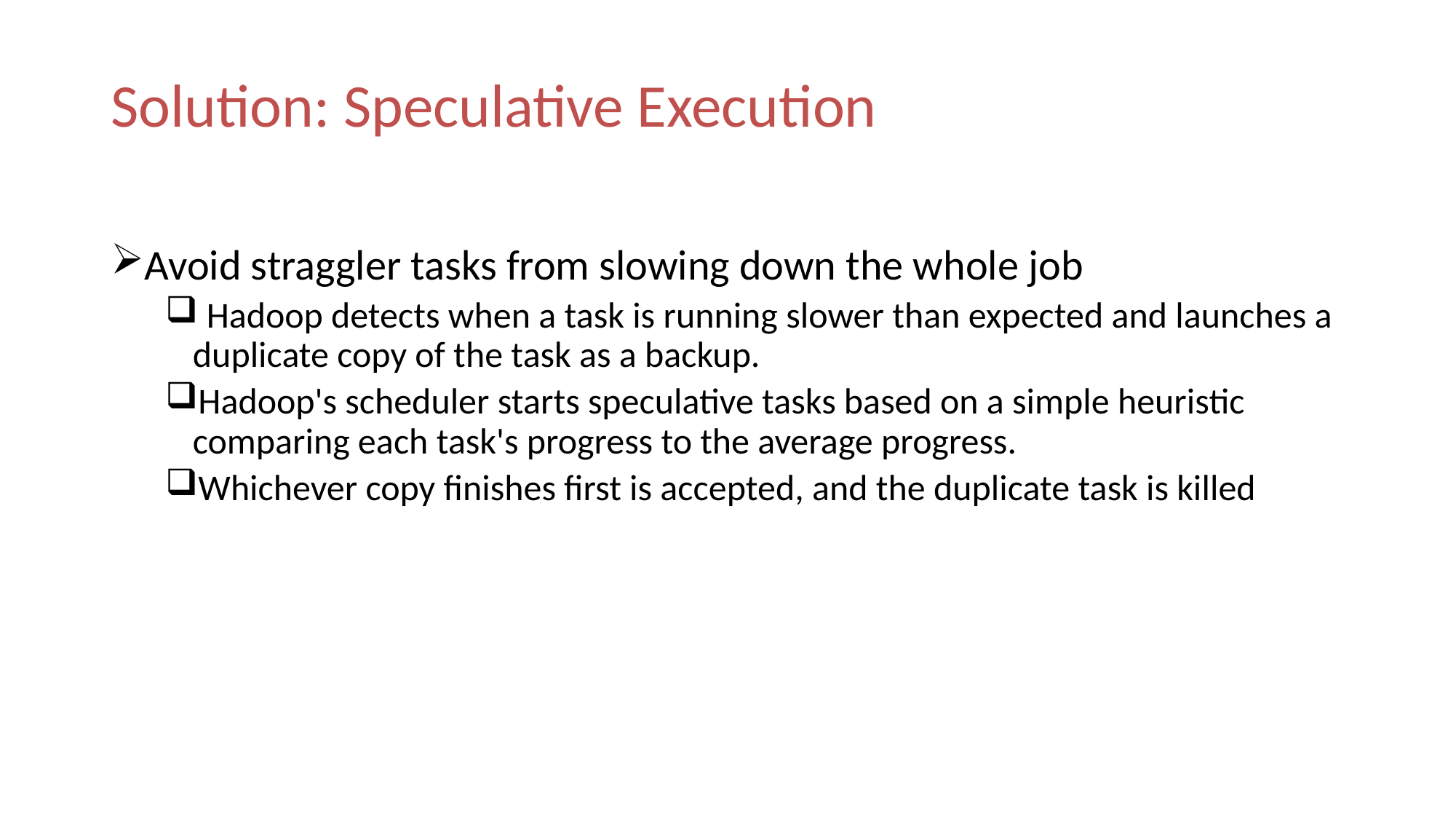

# Solution: Speculative Execution

Avoid straggler tasks from slowing down the whole job
 Hadoop detects when a task is running slower than expected and launches a duplicate copy of the task as a backup.
Hadoop's scheduler starts speculative tasks based on a simple heuristic comparing each task's progress to the average progress.
Whichever copy finishes first is accepted, and the duplicate task is killed